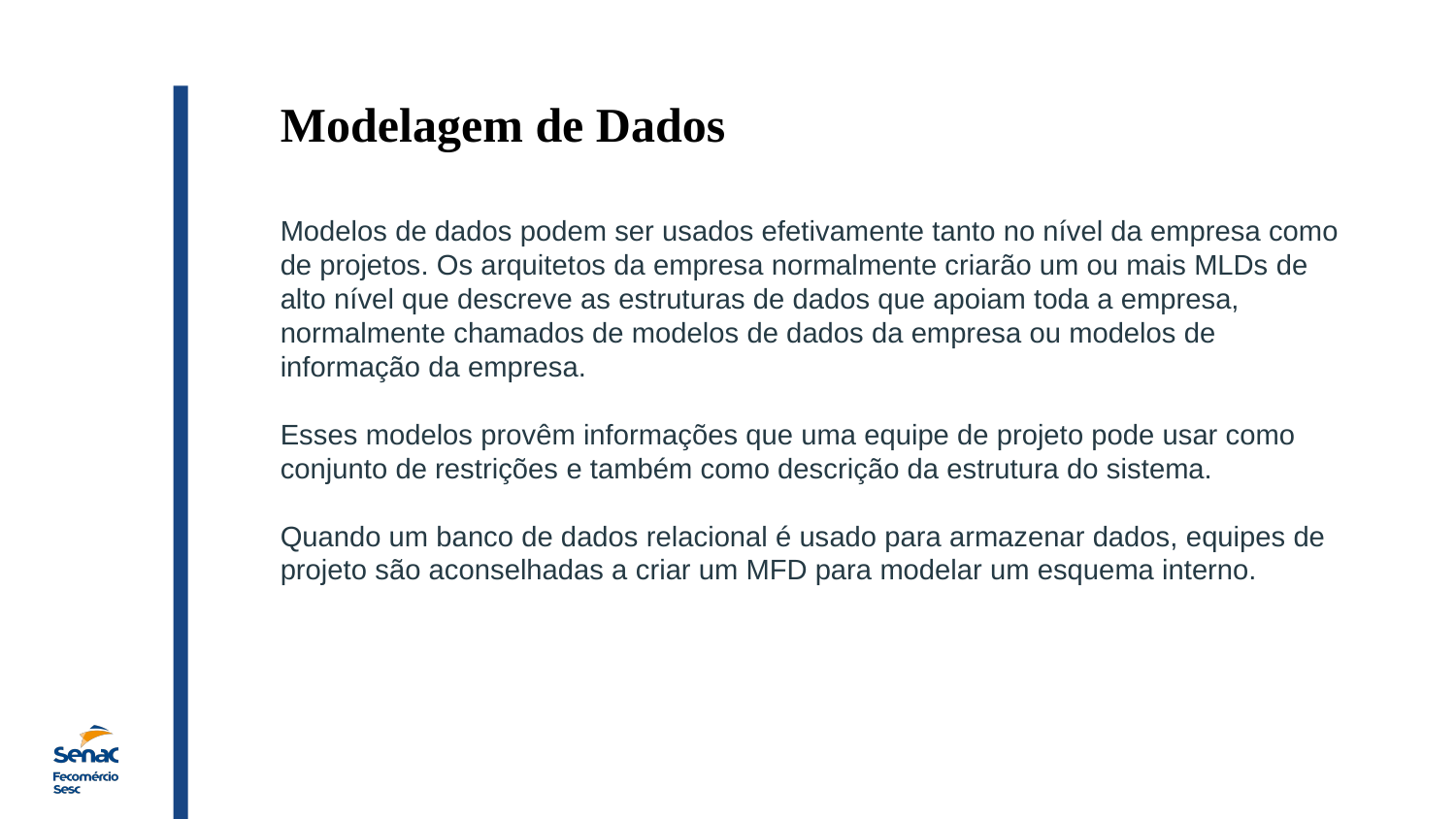

Modelagem de Dados
Modelos de dados podem ser usados efetivamente tanto no nível da empresa como de projetos. Os arquitetos da empresa normalmente criarão um ou mais MLDs de alto nível que descreve as estruturas de dados que apoiam toda a empresa, normalmente chamados de modelos de dados da empresa ou modelos de informação da empresa.

Esses modelos provêm informações que uma equipe de projeto pode usar como conjunto de restrições e também como descrição da estrutura do sistema.

Quando um banco de dados relacional é usado para armazenar dados, equipes de projeto são aconselhadas a criar um MFD para modelar um esquema interno.